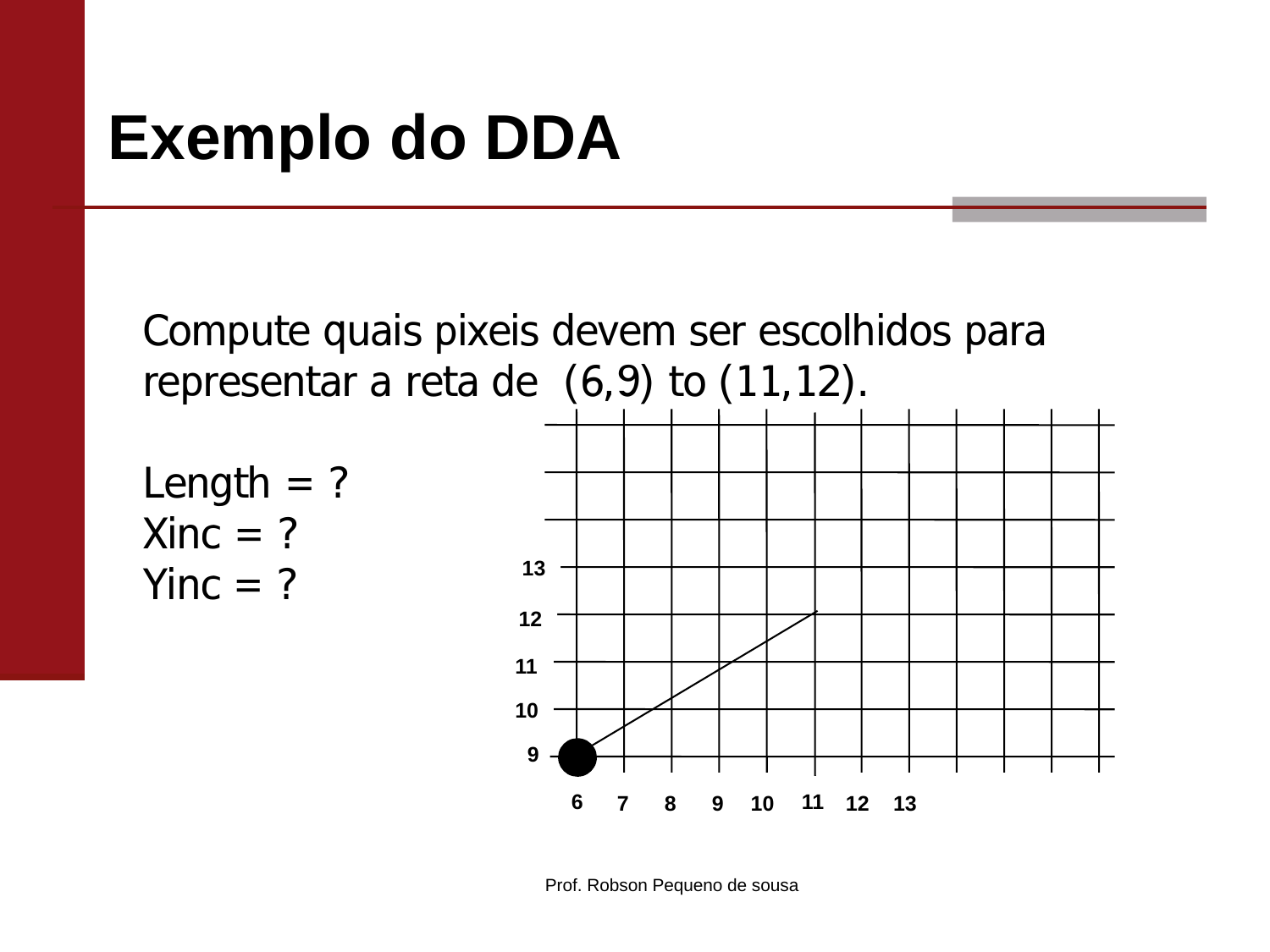

# Exemplo do DDA
Compute quais pixeis devem ser escolhidos para representar a reta de  (6,9) to (11,12).

Length = ?
Xinc = ?
Yinc = ?

13

12

11

10

9

6
11

7
8
9
10
12
13
Prof. Robson Pequeno de sousa